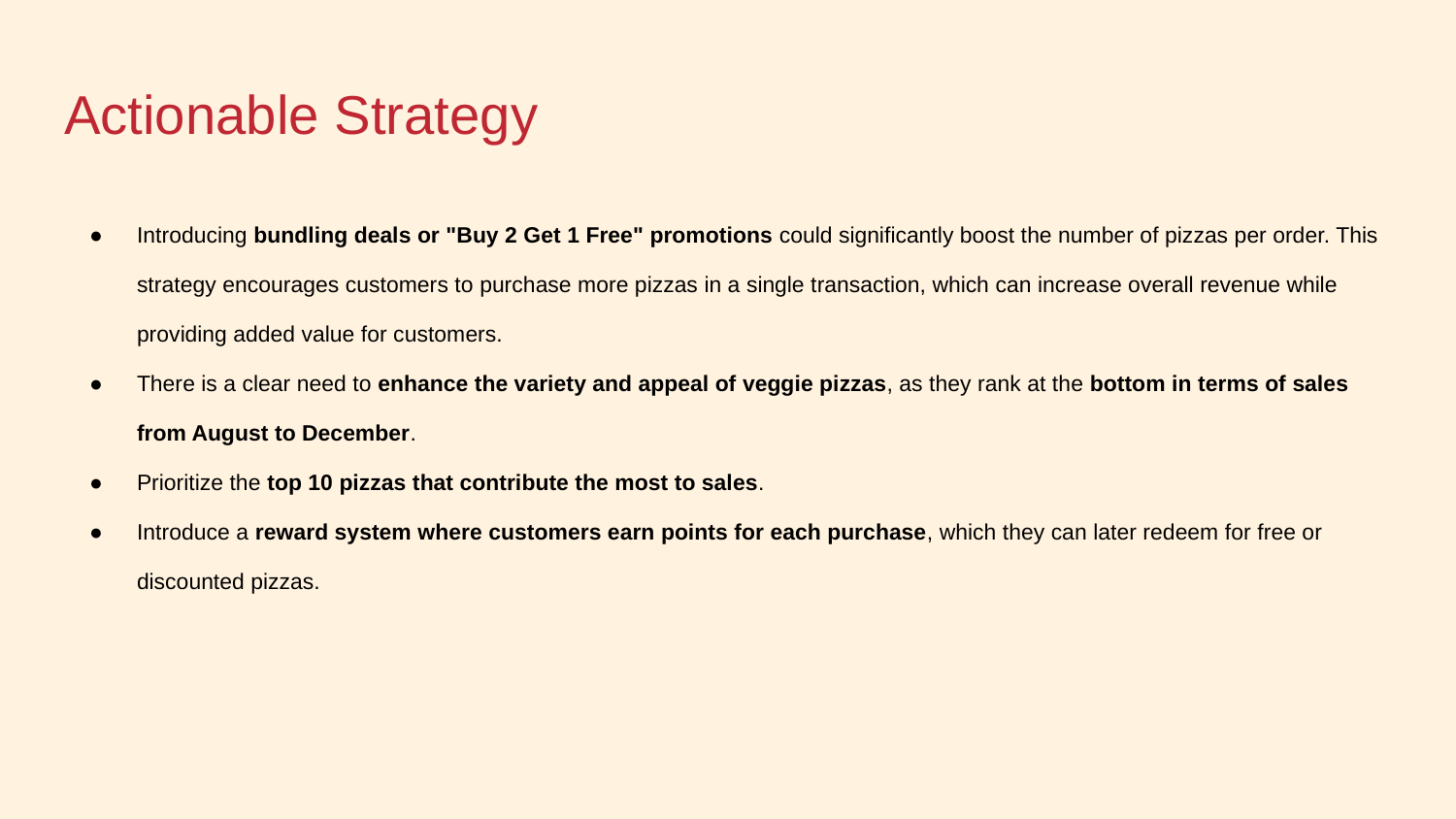

# Actionable Strategy
Introducing bundling deals or "Buy 2 Get 1 Free" promotions could significantly boost the number of pizzas per order. This strategy encourages customers to purchase more pizzas in a single transaction, which can increase overall revenue while providing added value for customers.
There is a clear need to enhance the variety and appeal of veggie pizzas, as they rank at the bottom in terms of sales from August to December.
Prioritize the top 10 pizzas that contribute the most to sales.
Introduce a reward system where customers earn points for each purchase, which they can later redeem for free or discounted pizzas.